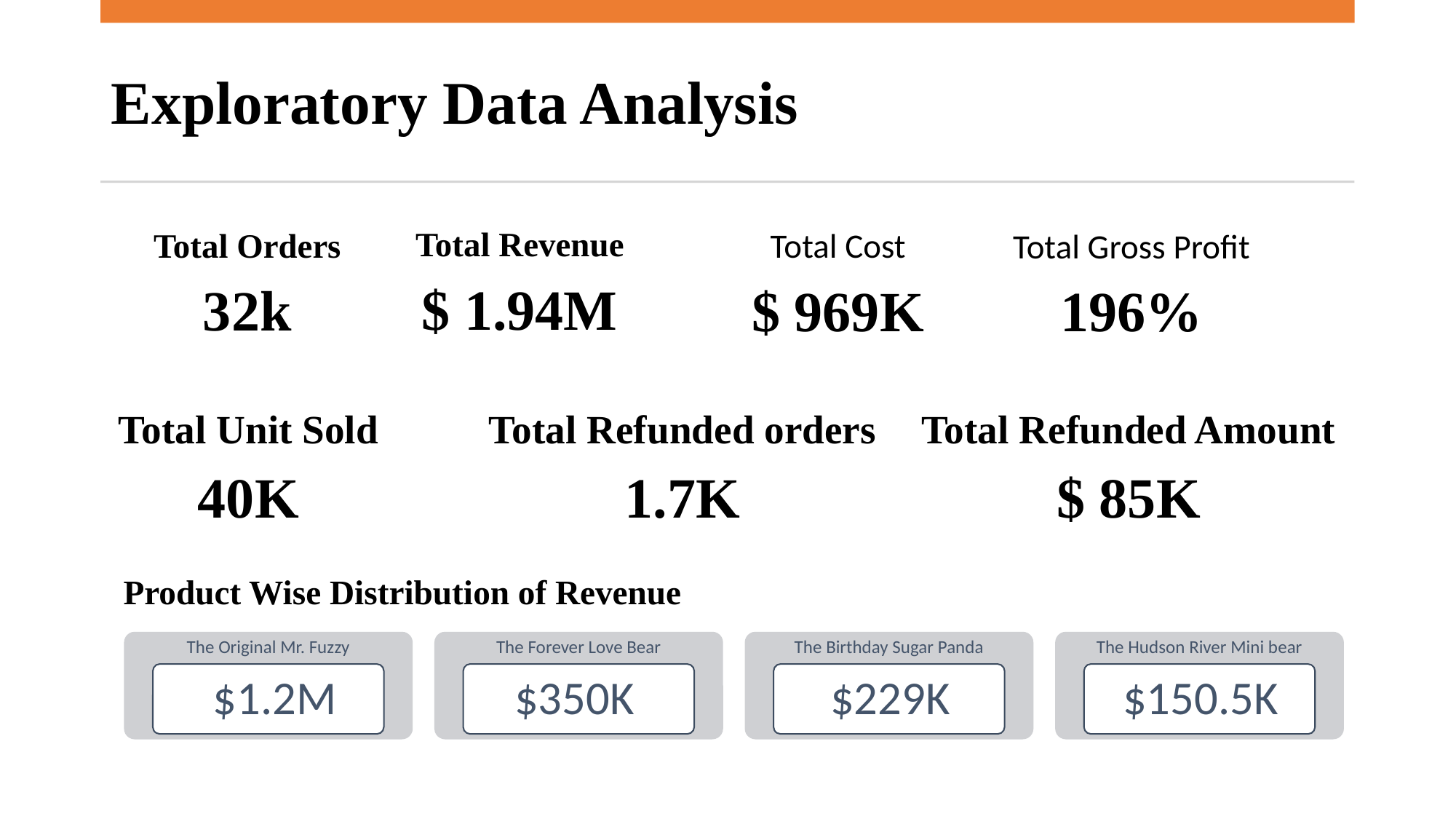

Exploratory Data Analysis

Total Revenue
$ 1.94M
Total Orders
32k
Total Cost
$ 969K
Total Gross Profit
196%
Total Unit Sold
40K
Total Refunded Amount
$ 85K
Total Refunded orders
1.7K
Product Wise Distribution of Revenue
The Original Mr. Fuzzy
 $1.2M
The Forever Love Bear
$350K
The Birthday Sugar Panda
$229K
The Hudson River Mini bear
$150.5K